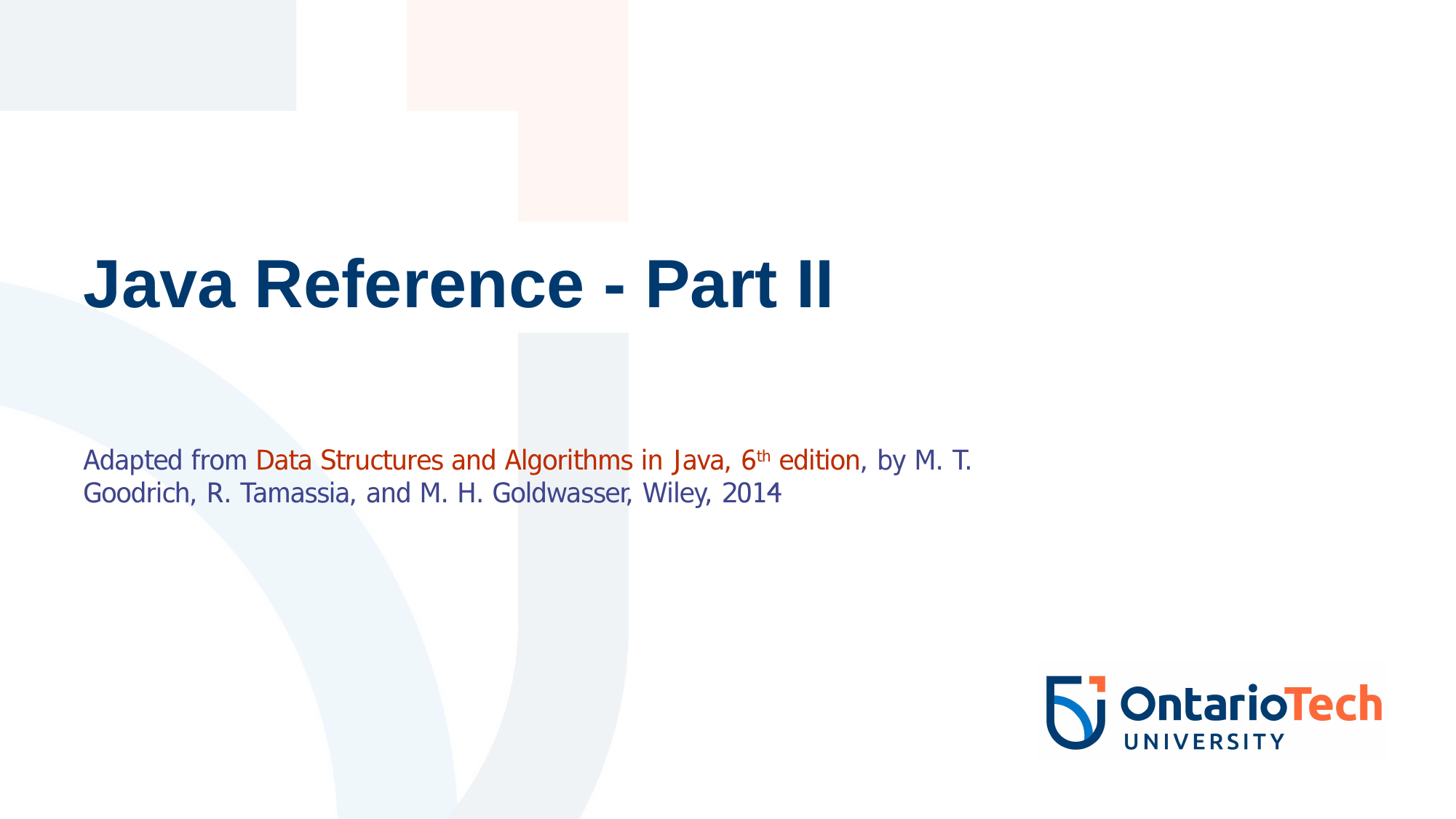

# Java Reference - Part II
Adapted from Data Structures and Algorithms in Java, 6th edition, by M. T. Goodrich, R. Tamassia, and M. H. Goldwasser, Wiley, 2014